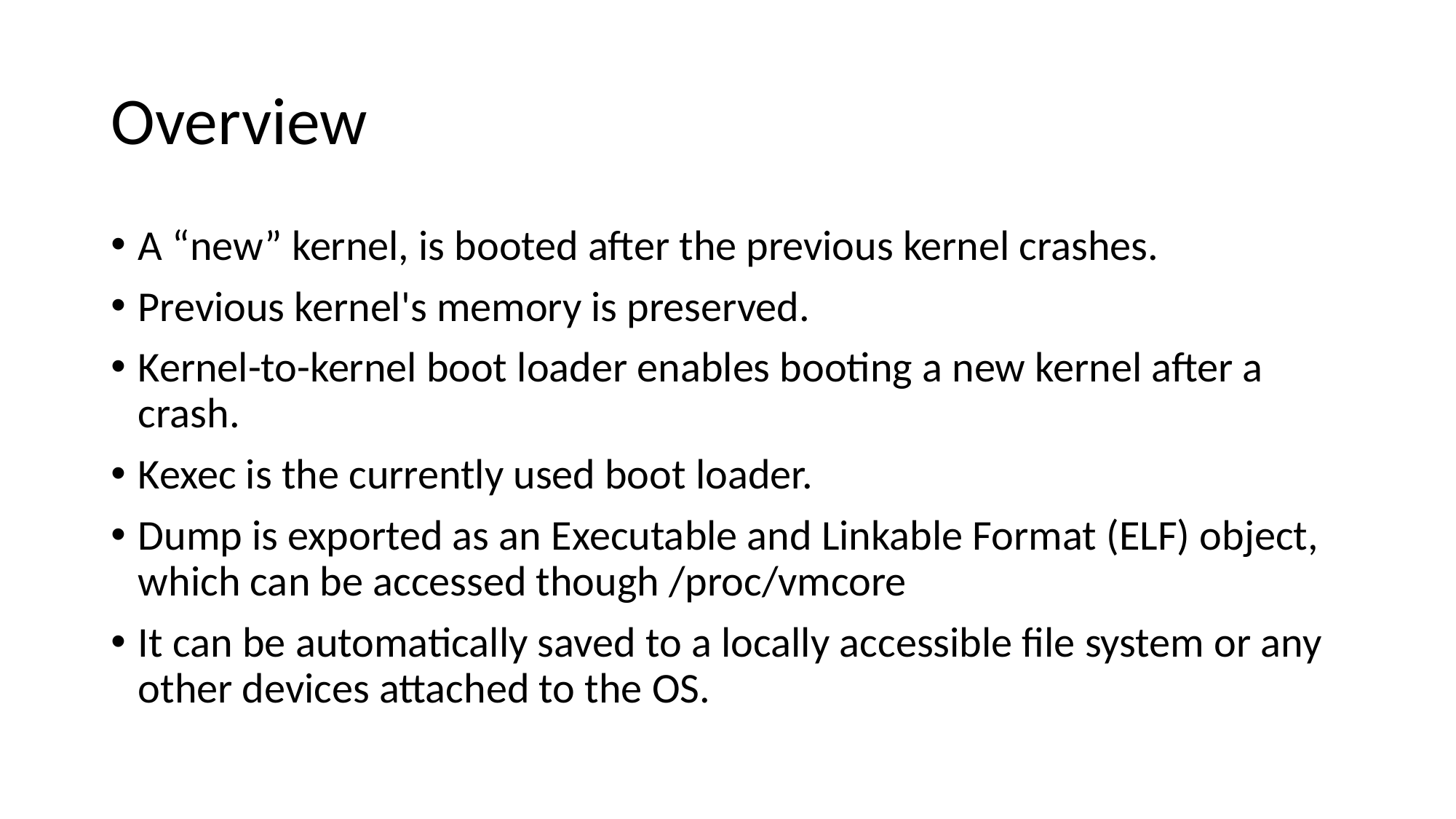

# Overview
A “new” kernel, is booted after the previous kernel crashes.
Previous kernel's memory is preserved.
Kernel-to-kernel boot loader enables booting a new kernel after a crash.
Kexec is the currently used boot loader.
Dump is exported as an Executable and Linkable Format (ELF) object, which can be accessed though /proc/vmcore
It can be automatically saved to a locally accessible file system or any other devices attached to the OS.